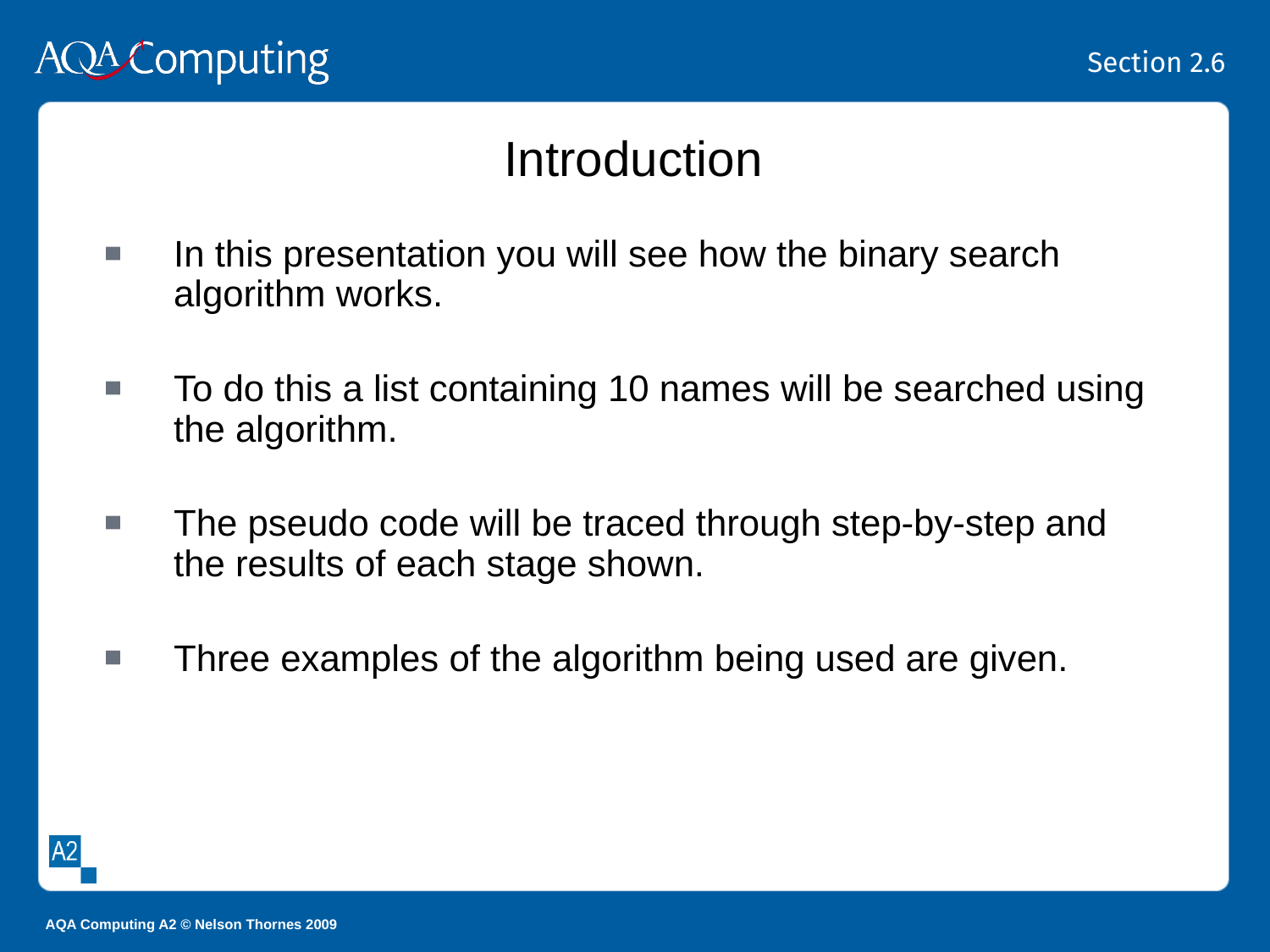

Introduction
In this presentation you will see how the binary search algorithm works.

To do this a list containing 10 names will be searched using the algorithm.

The pseudo code will be traced through step-by-step and the results of each stage shown.

Three examples of the algorithm being used are given.